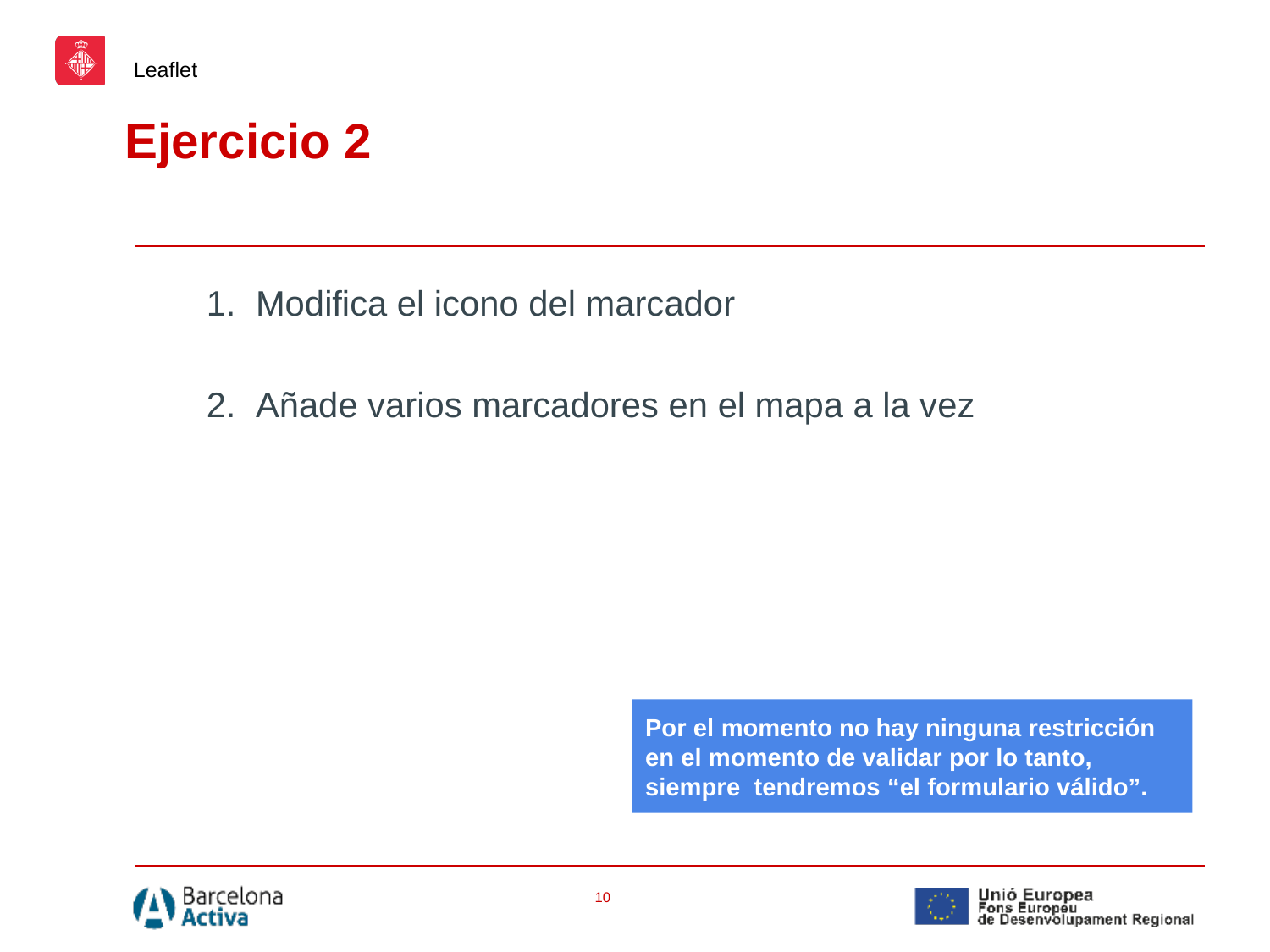

Leaflet
Ejercicio 2
Modifica el icono del marcador

Añade varios marcadores en el mapa a la vez
Por el momento no hay ninguna restricción en el momento de validar por lo tanto, siempre  tendremos “el formulario válido”.
10